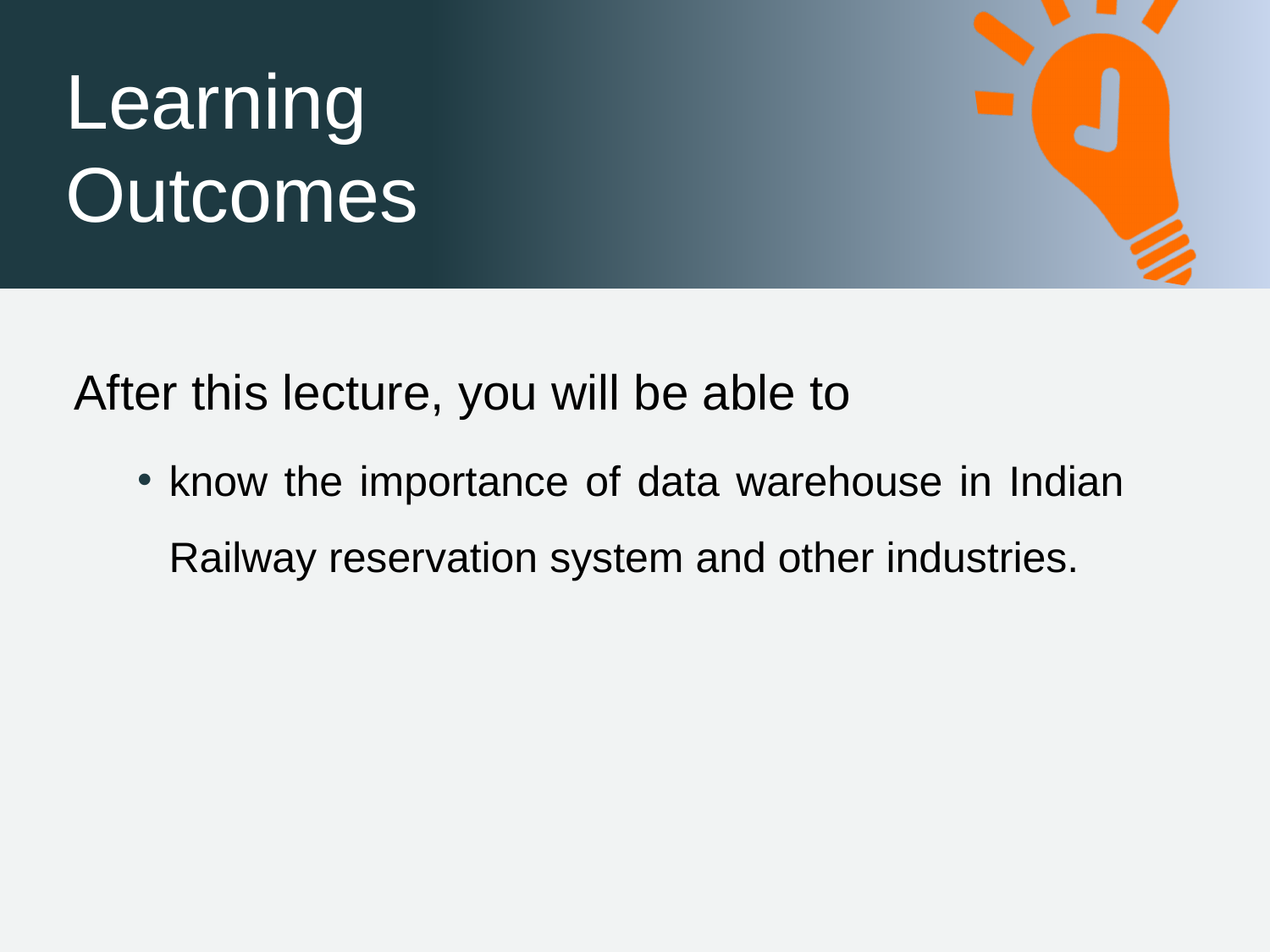

After this lecture, you will be able to
know the importance of data warehouse in Indian Railway reservation system and other industries.